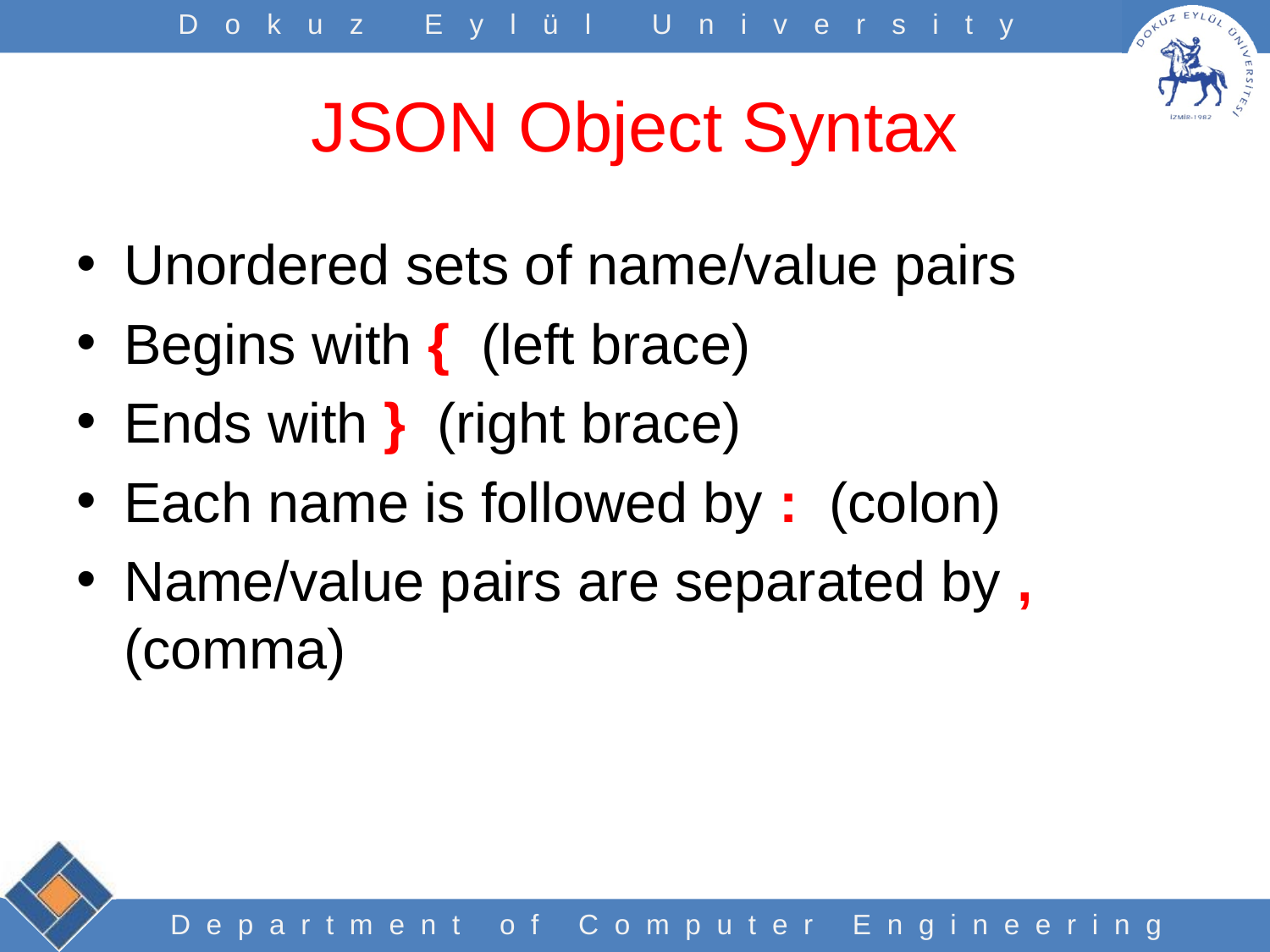

# JSON Object Syntax
Unordered sets of name/value pairs
Begins with {  (left brace)
Ends with }  (right brace)
Each name is followed by :  (colon)
Name/value pairs are separated by ,  (comma)